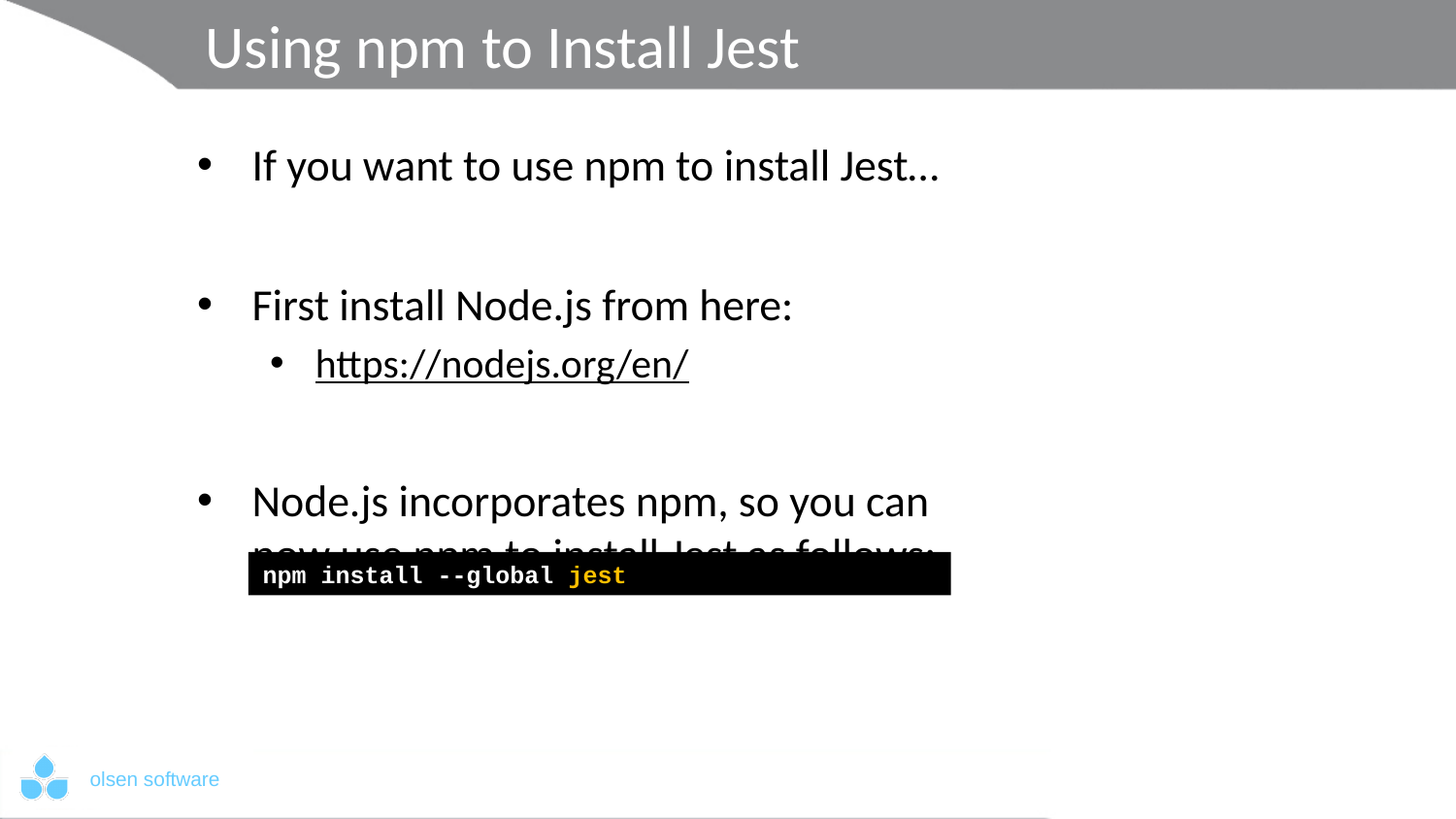

# Using npm to Install Jest
If you want to use npm to install Jest…

First install Node.js from here:
https://nodejs.org/en/

Node.js incorporates npm, so you can
now use npm to install Jest as follows:
npm install --global jest